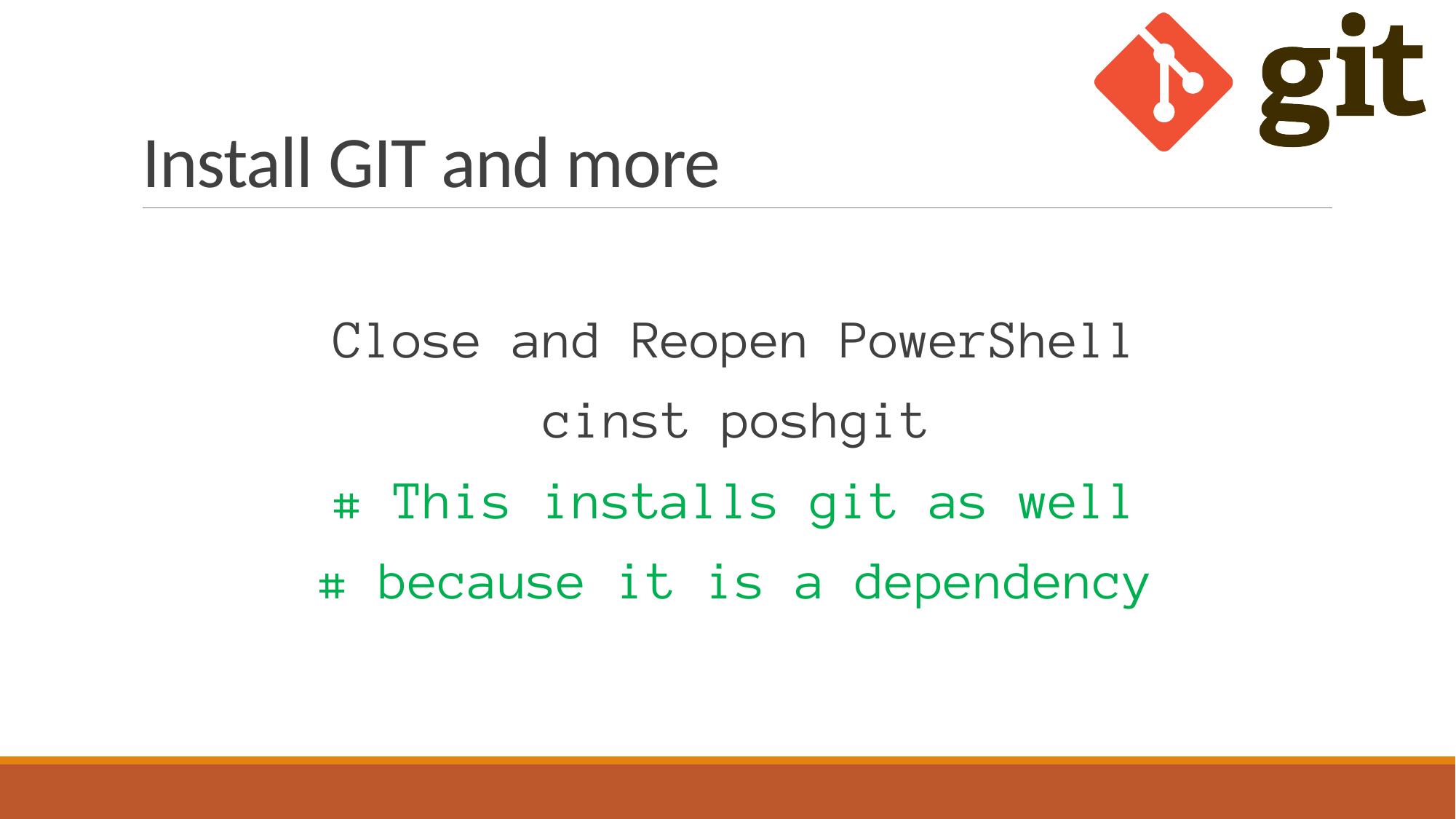

# Install GIT and more
Close and Reopen PowerShell
cinst poshgit
# This installs git as well
# because it is a dependency